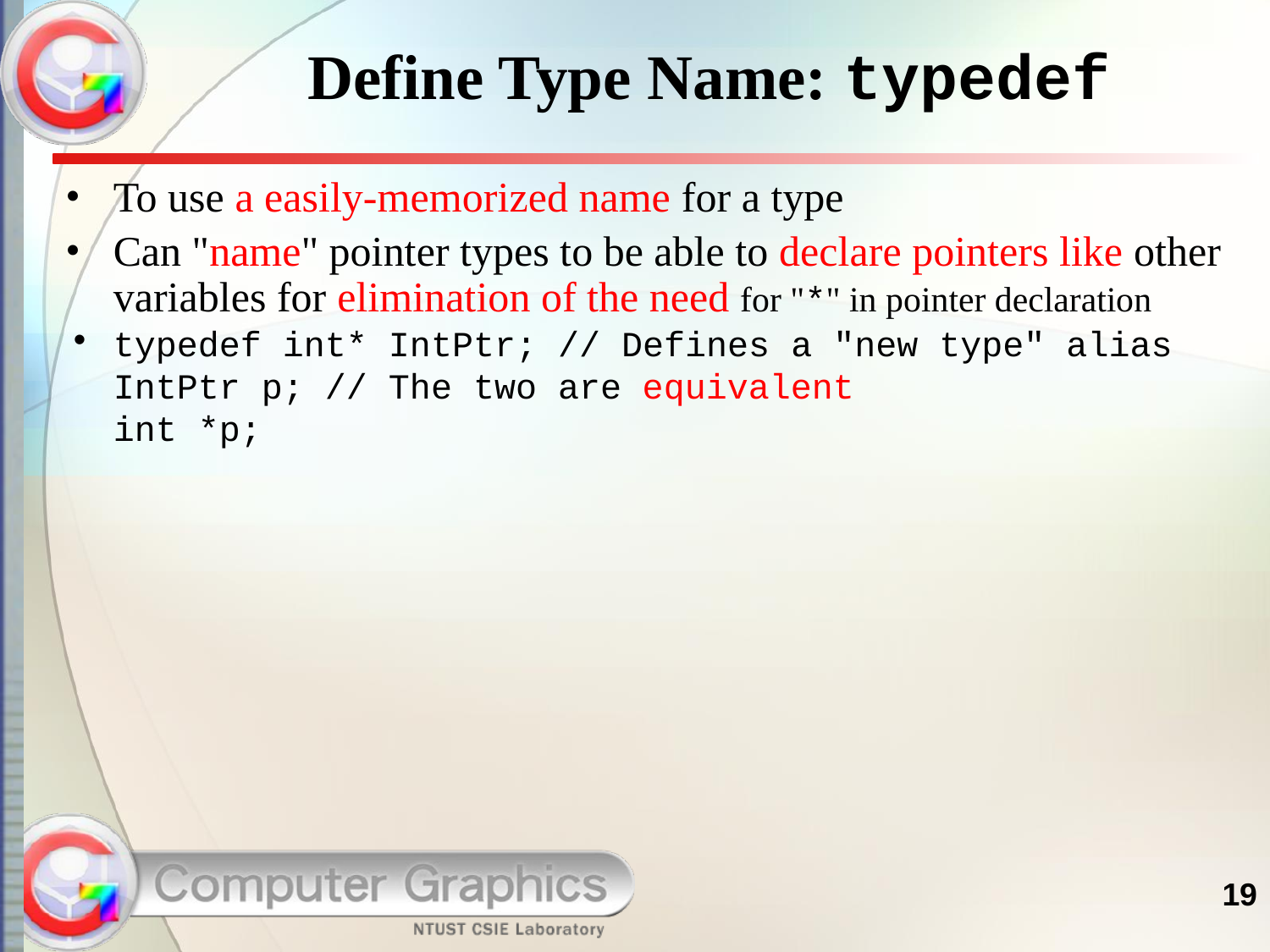

# Define Type Name: typedef
To use a easily-memorized name for a type
Can "name" pointer types to be able to declare pointers like other variables for elimination of the need for "*" in pointer declaration
typedef int* IntPtr; // Defines a "new type" alias
IntPtr p; // The two are equivalent
int *p;

19